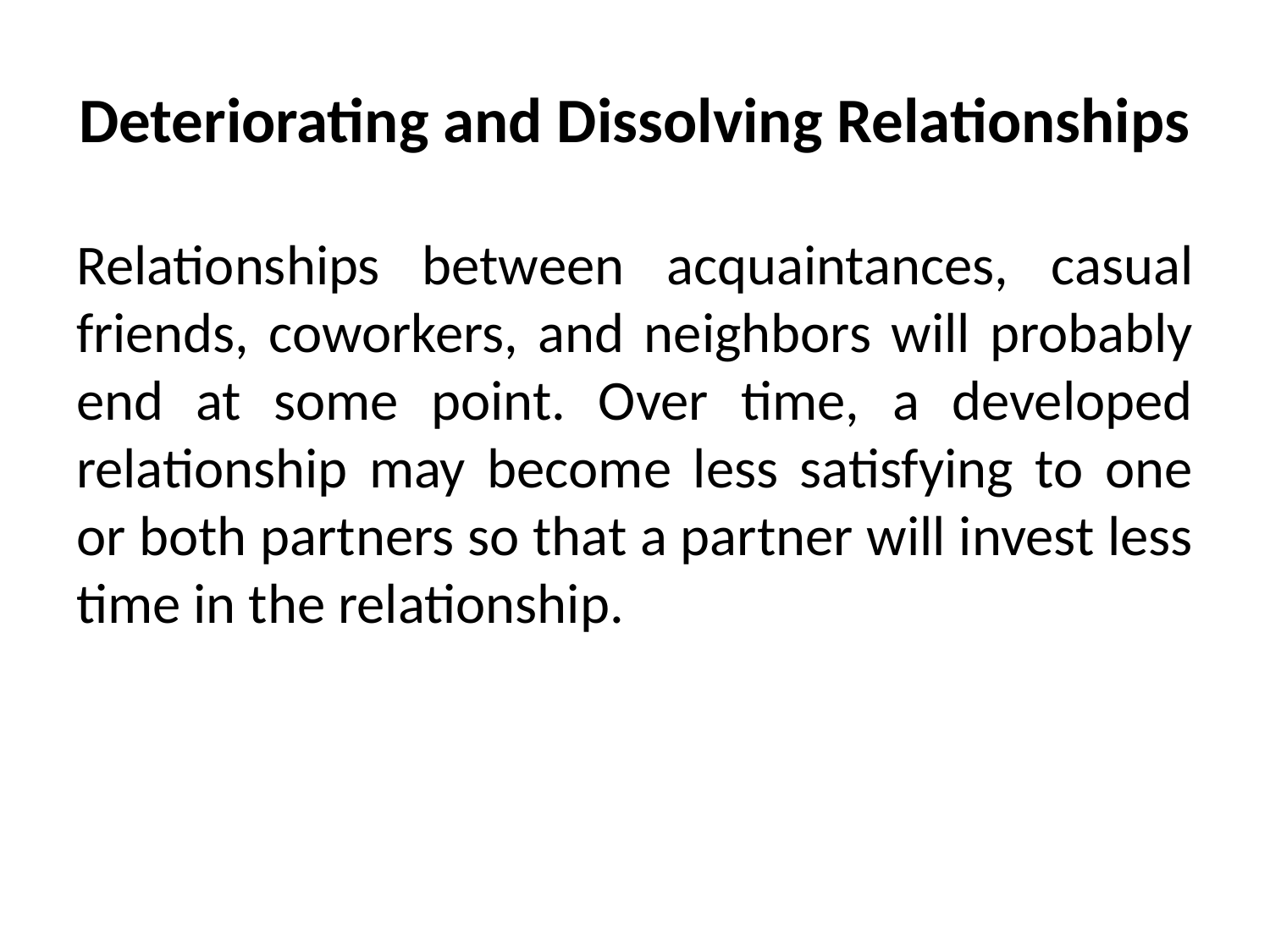

# Deteriorating and Dissolving Relationships
Relationships between acquaintances, casual friends, coworkers, and neighbors will probably end at some point. Over time, a developed relationship may become less satisfying to one or both partners so that a partner will invest less time in the relationship.